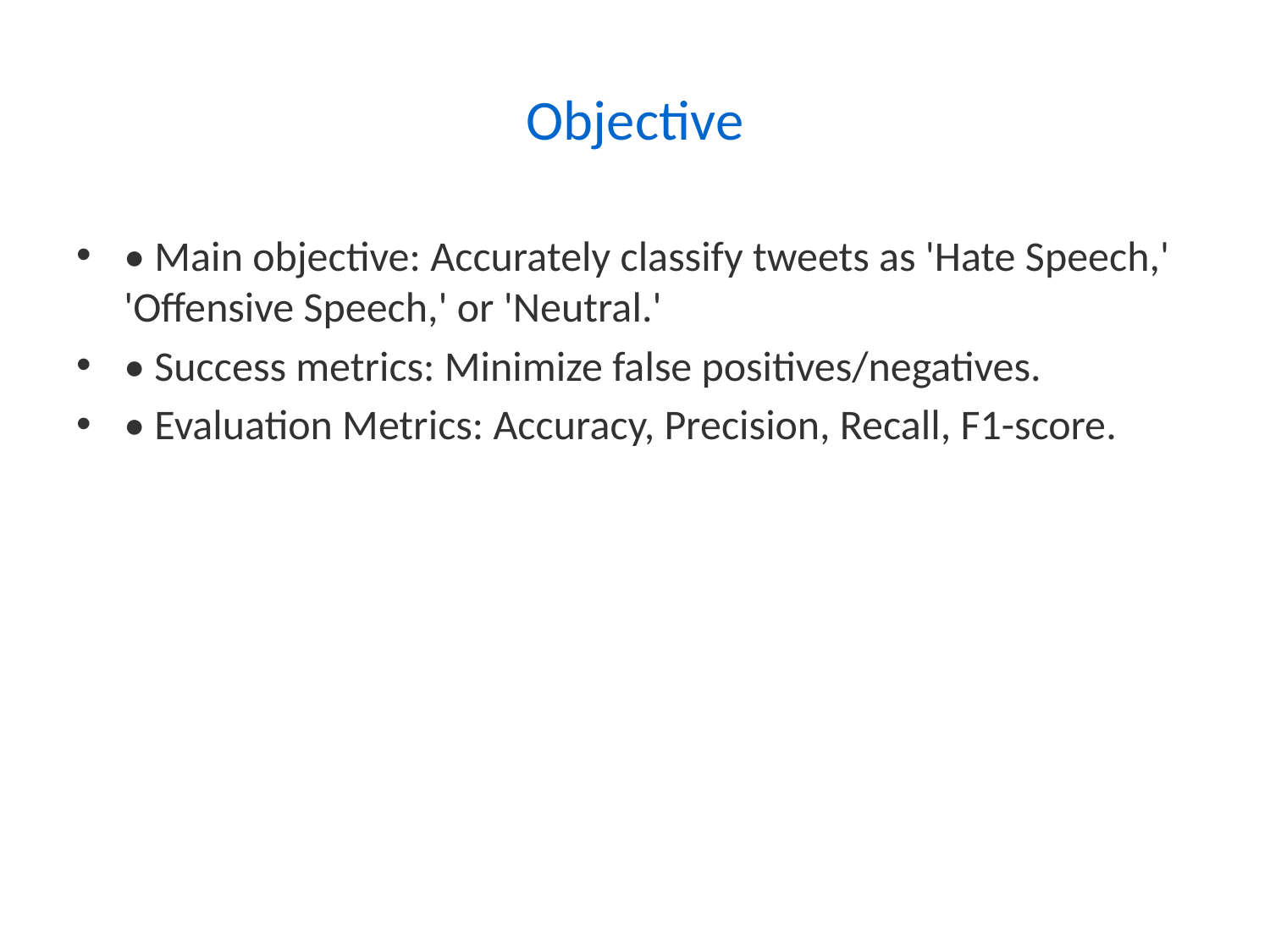

# Objective
• Main objective: Accurately classify tweets as 'Hate Speech,' 'Offensive Speech,' or 'Neutral.'
• Success metrics: Minimize false positives/negatives.
• Evaluation Metrics: Accuracy, Precision, Recall, F1-score.